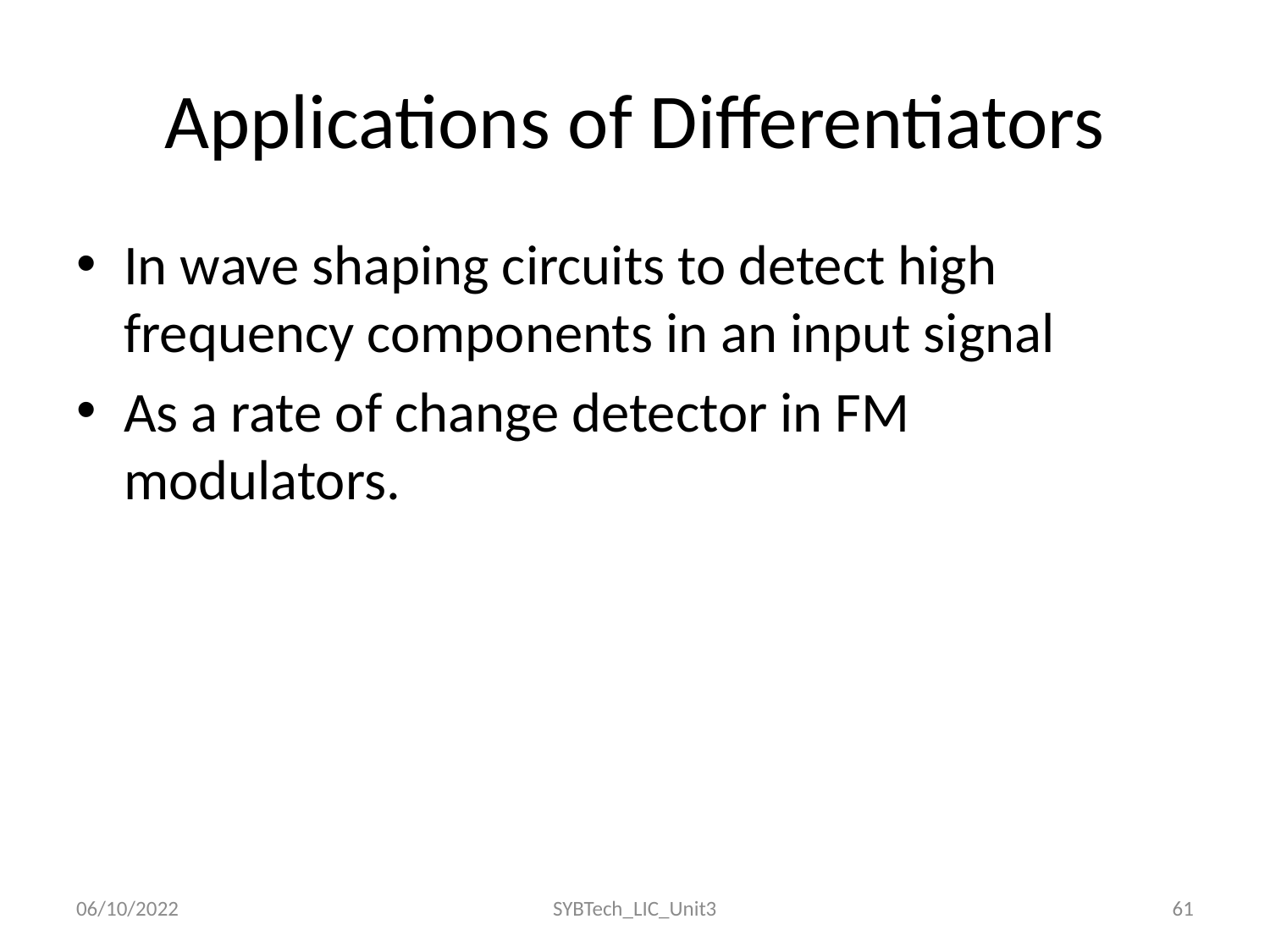

# Applications of Differentiators
In wave shaping circuits to detect high frequency components in an input signal
As a rate of change detector in FM modulators.
06/10/2022
SYBTech_LIC_Unit3
61